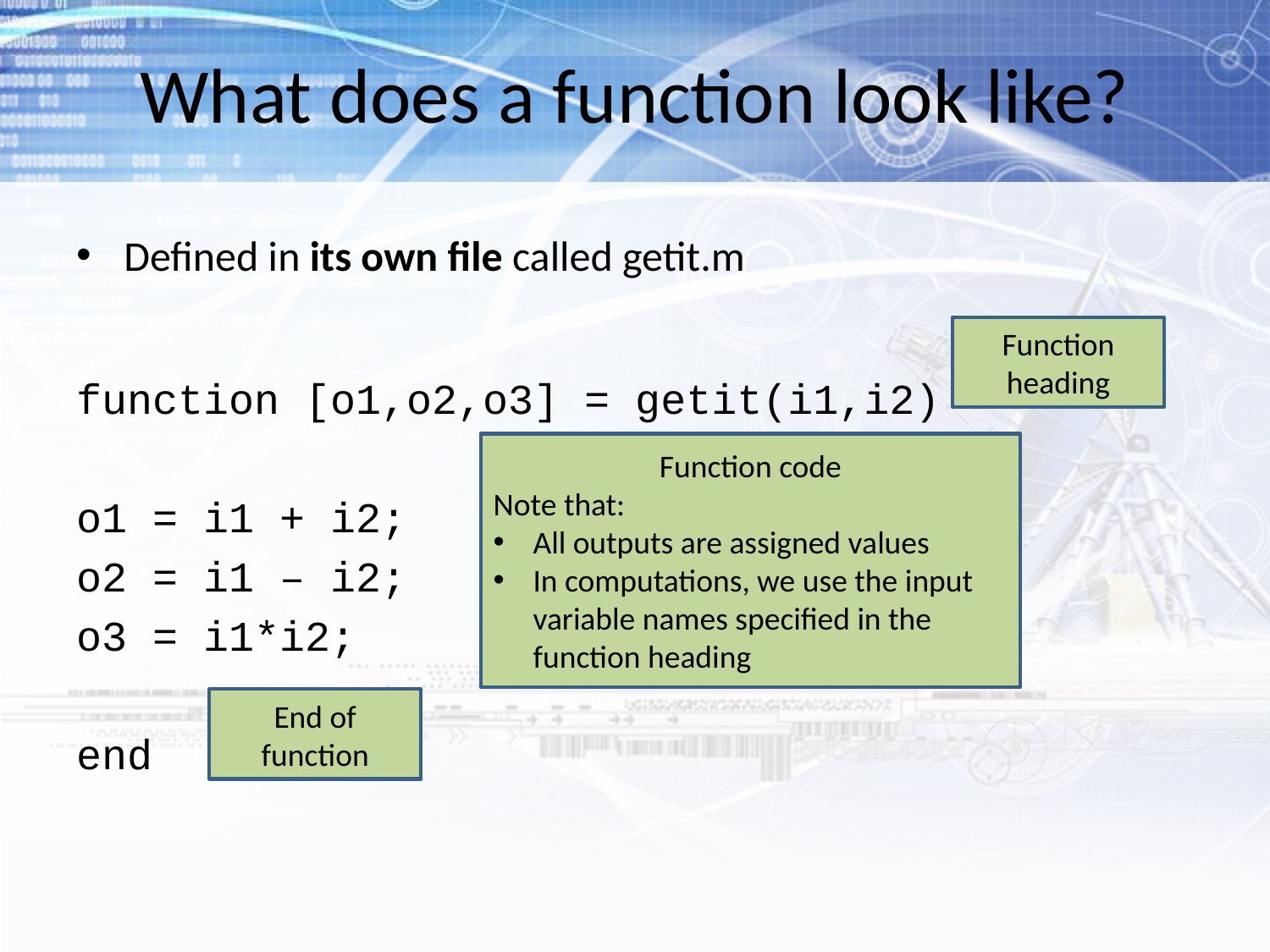

# What does a function look like?
Defined in its own file called getit.m

function [o1,o2,o3] = getit(i1,i2)

o1 = i1 + i2;
o2 = i1 – i2;
o3 = i1*i2;

end
Function heading
Function code
Note that:
All outputs are assigned values
In computations, we use the input variable names specified in the function heading
End of function